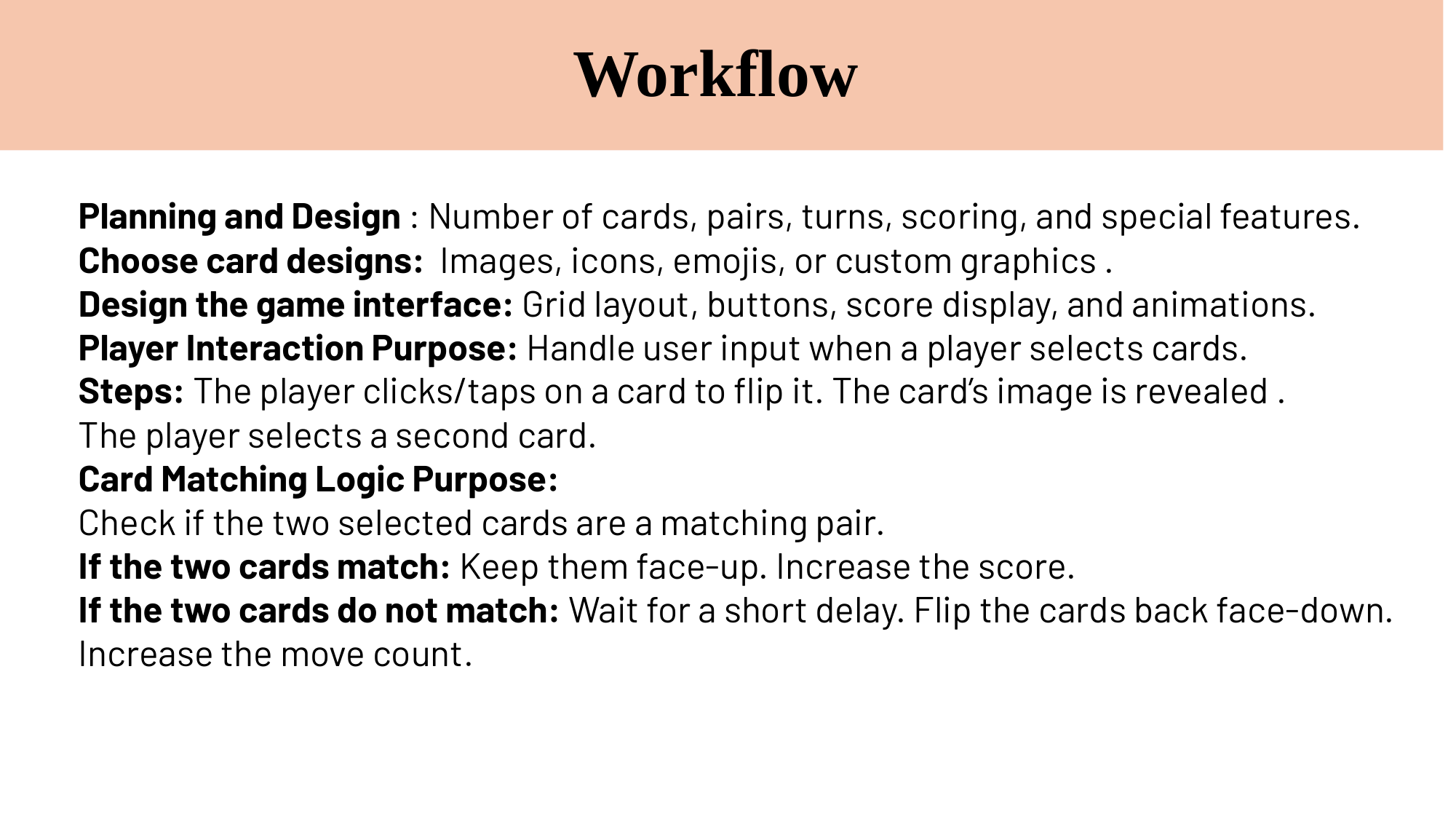

# Workflow
Planning and Design : Number of cards, pairs, turns, scoring, and special features.
Choose card designs:  Images, icons, emojis, or custom graphics .
Design the game interface: Grid layout, buttons, score display, and animations.
Player Interaction Purpose: Handle user input when a player selects cards.
Steps: The player clicks/taps on a card to flip it. The card’s image is revealed .
The player selects a second card.
Card Matching Logic Purpose:
Check if the two selected cards are a matching pair.
If the two cards match: Keep them face-up. Increase the score.
If the two cards do not match: Wait for a short delay. Flip the cards back face-down. Increase the move count.